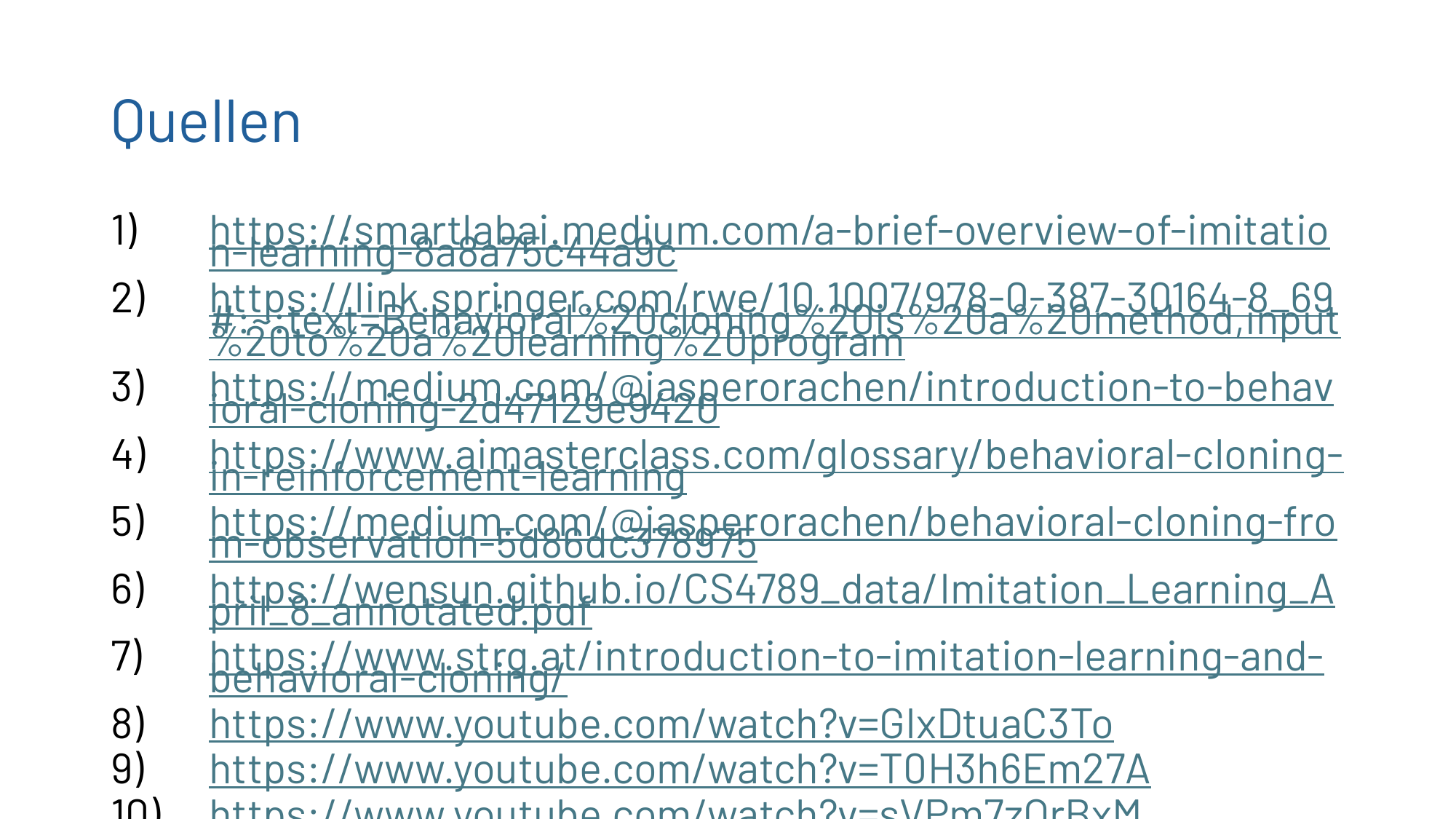

# Quellen
https://smartlabai.medium.com/a-brief-overview-of-imitation-learning-8a8a75c44a9c
https://link.springer.com/rwe/10.1007/978-0-387-30164-8_69#:~:text=Behavioral%20cloning%20is%20a%20method,input%20to%20a%20learning%20program
https://medium.com/@jasperorachen/introduction-to-behavioral-cloning-2d47129e9420
https://www.aimasterclass.com/glossary/behavioral-cloning-in-reinforcement-learning
https://medium.com/@jasperorachen/behavioral-cloning-from-observation-5d86dc378975
https://wensun.github.io/CS4789_data/Imitation_Learning_April_8_annotated.pdf
https://www.strg.at/introduction-to-imitation-learning-and-behavioral-cloning/
https://www.youtube.com/watch?v=GIxDtuaC3To
https://www.youtube.com/watch?v=T0H3h6Em27A
https://www.youtube.com/watch?v=sVPm7zOrBxM